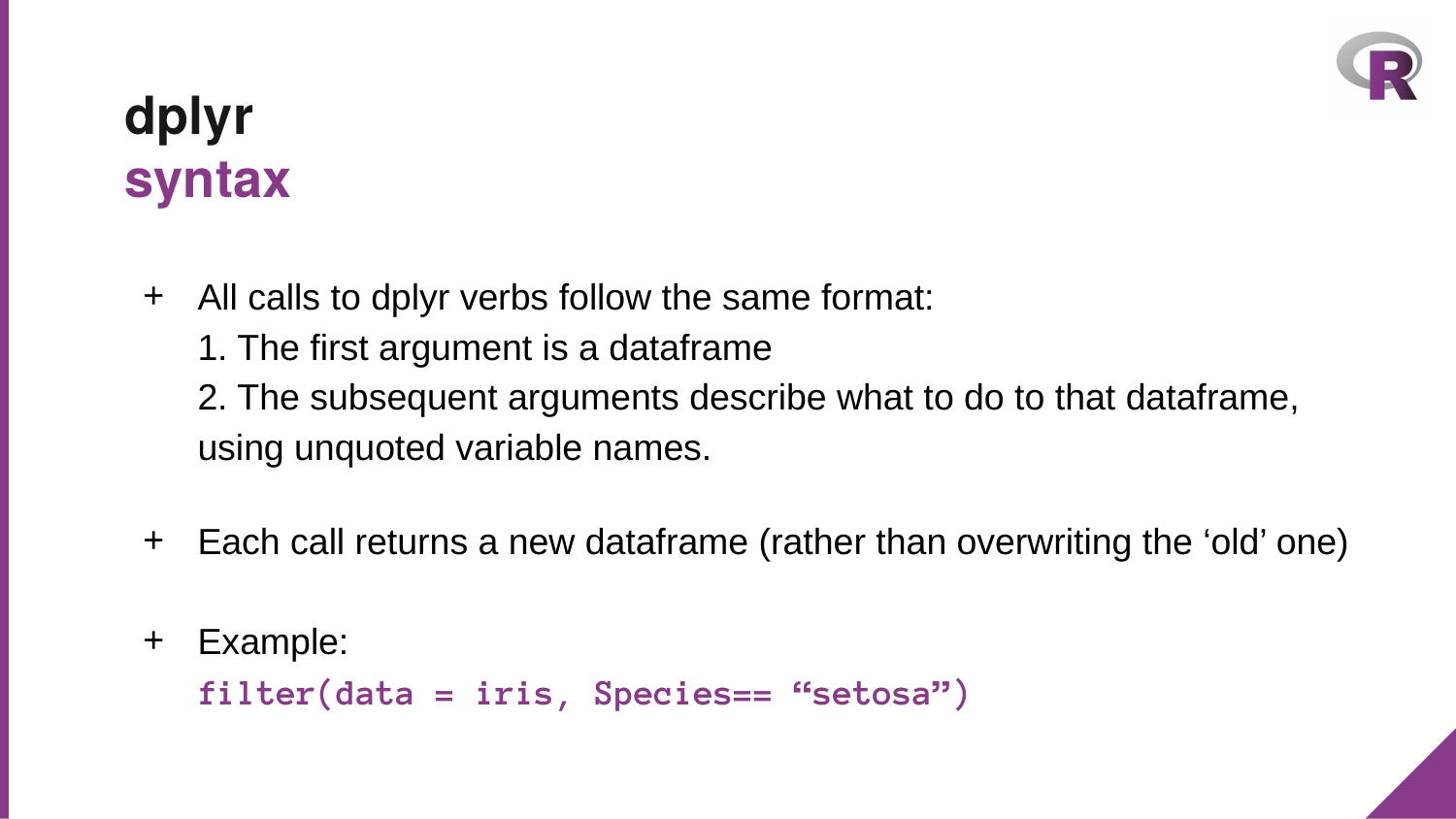

# dplyr
syntax
All calls to dplyr verbs follow the same format:
1. The first argument is a dataframe
2. The subsequent arguments describe what to do to that dataframe, using unquoted variable names.
Each call returns a new dataframe (rather than overwriting the ‘old’ one)
Example:
filter(data = iris, Species== “setosa”)